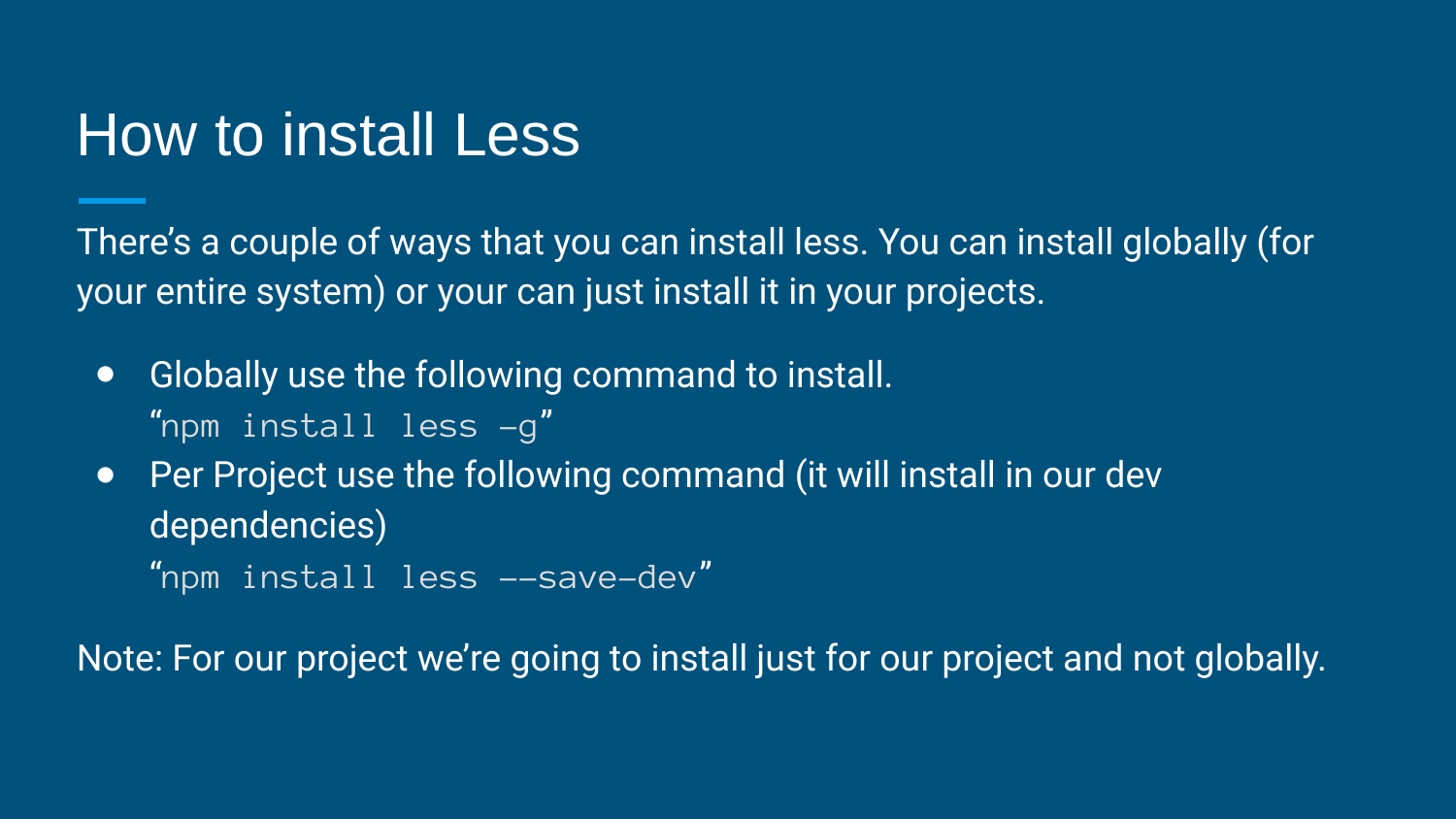

# How to install Less
There’s a couple of ways that you can install less. You can install globally (for your entire system) or your can just install it in your projects.
Globally use the following command to install.
“npm install less -g”
Per Project use the following command (it will install in our dev dependencies)
“npm install less --save-dev”
Note: For our project we’re going to install just for our project and not globally.